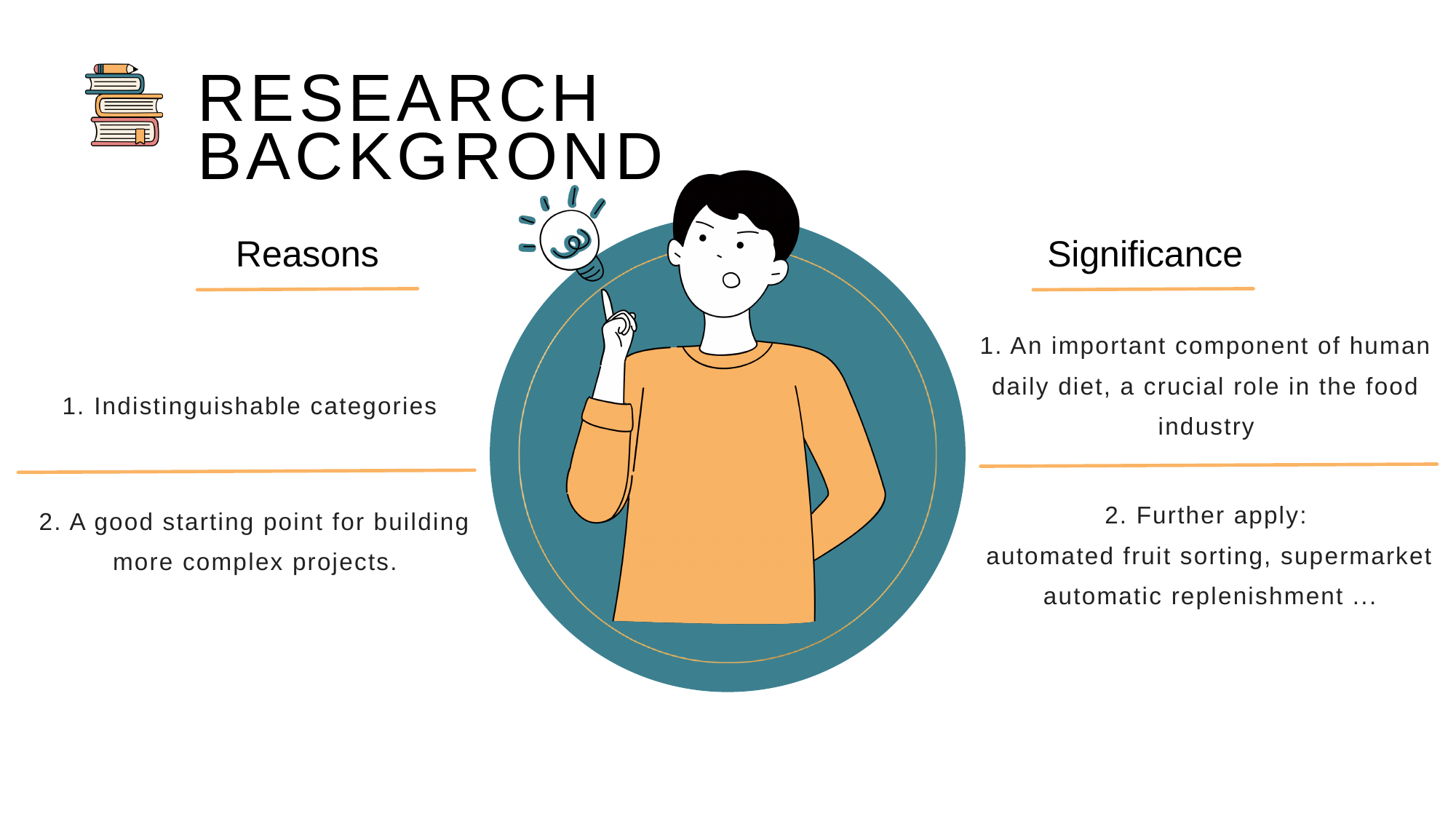

RESEARCH BACKGROND

Reasons
Significance

1. An important component of human daily diet, a crucial role in the food industry
1. Indistinguishable categories

2. Further apply:
automated fruit sorting, supermarket automatic replenishment ...
2. A good starting point for building more complex projects.